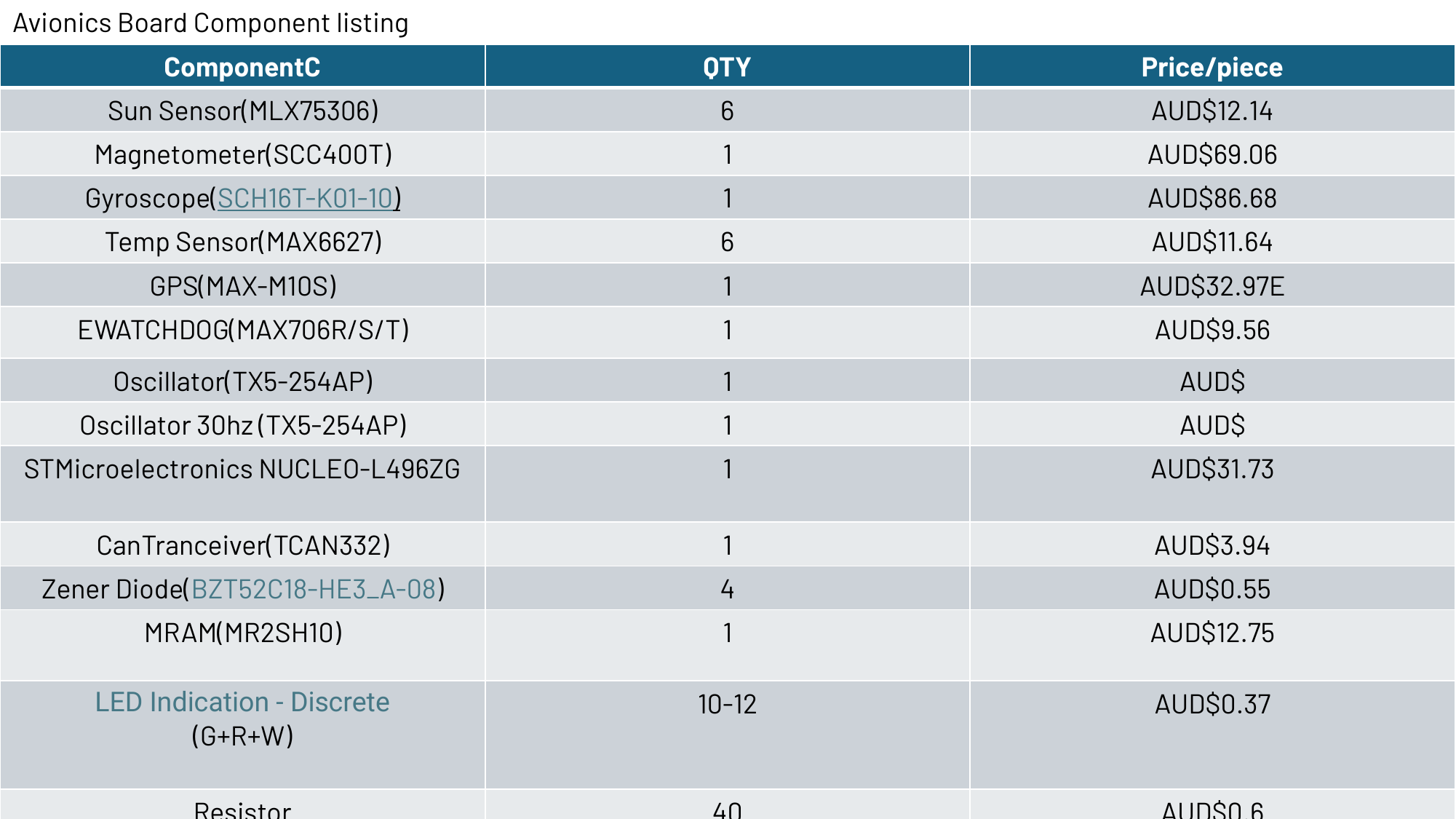

Avionics Board Component listing
| ComponentC | QTY | Price/piece |
| --- | --- | --- |
| Sun Sensor(MLX75306) | 6 | AUD$12.14 |
| Magnetometer(SCC400T) | 1 | AUD$69.06 |
| Gyroscope(SCH16T-K01-10) | 1 | AUD$86.68 |
| Temp Sensor(MAX6627) | 6 | AUD$11.64 |
| GPS(MAX-M10S) | 1 | AUD$32.97E |
| EWATCHDOG(MAX706R/S/T) | 1 | AUD$9.56 |
| Oscillator(TX5-254AP) | 1 | AUD$ |
| Oscillator 30hz (TX5-254AP) | 1 | AUD$ |
| STMicroelectronics NUCLEO-L496ZG | 1 | AUD$31.73 |
| CanTranceiver(TCAN332) | 1 | AUD$3.94 |
| Zener Diode(BZT52C18-HE3\_A-08) | 4 | AUD$0.55 |
| MRAM(MR2SH10) | 1 | AUD$12.75 |
| LED Indication - Discrete (G+R+W) | 10-12 | AUD$0.37 |
| Resistor | 40 | AUD$0.6 |
| Capacitors | 22-25 | AUD$0.7 |